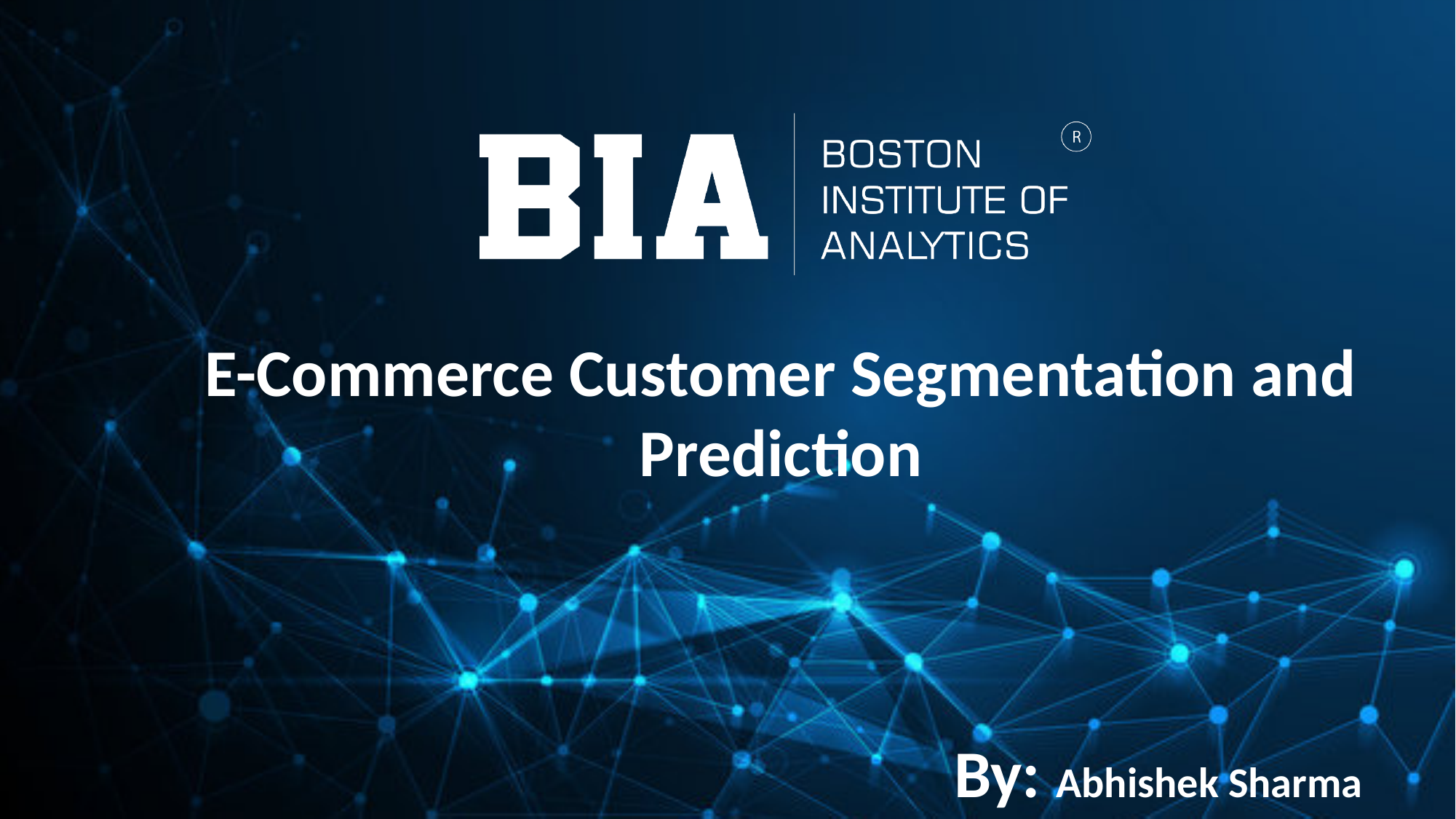

E-Commerce Customer Segmentation and Prediction
By: Abhishek Sharma